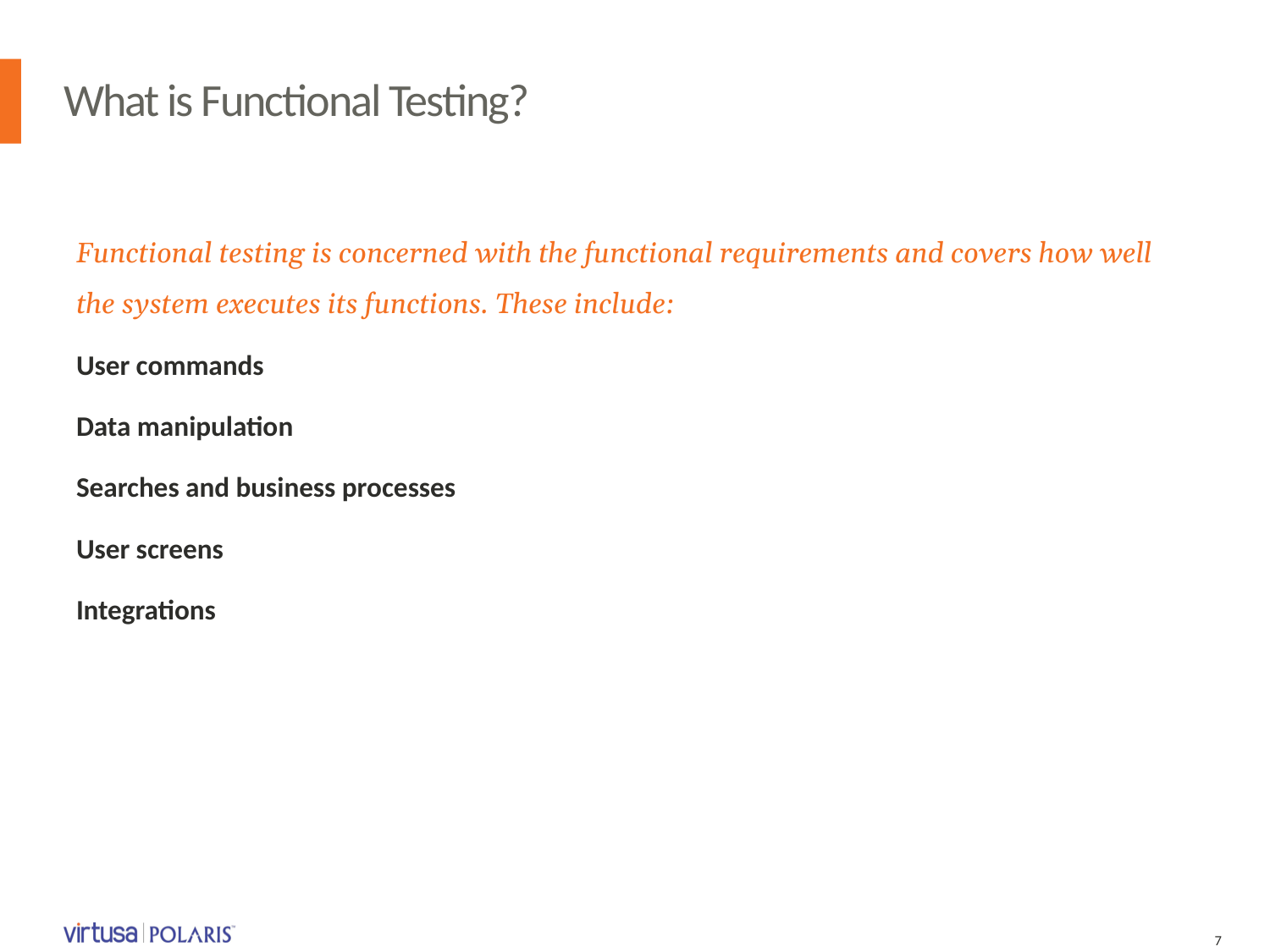

# What is Functional Testing?
Functional testing is concerned with the functional requirements and covers how well the system executes its functions. These include:
User commands
Data manipulation
Searches and business processes
User screens
Integrations